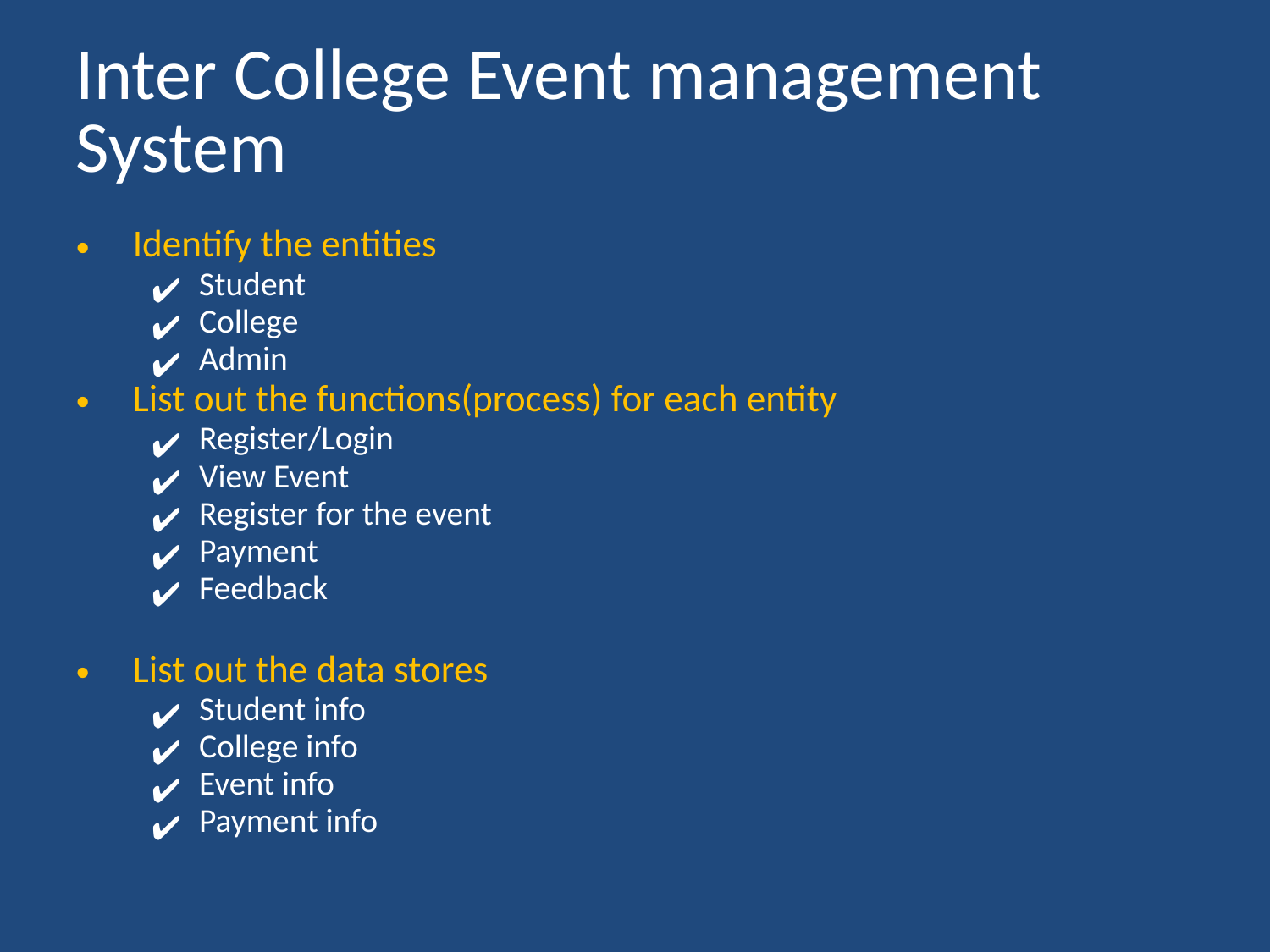

# Inter College Event management System
Identify the entities
Student
College
Admin
List out the functions(process) for each entity
Register/Login
View Event
Register for the event
Payment
Feedback

List out the data stores
Student info
College info
Event info
Payment info